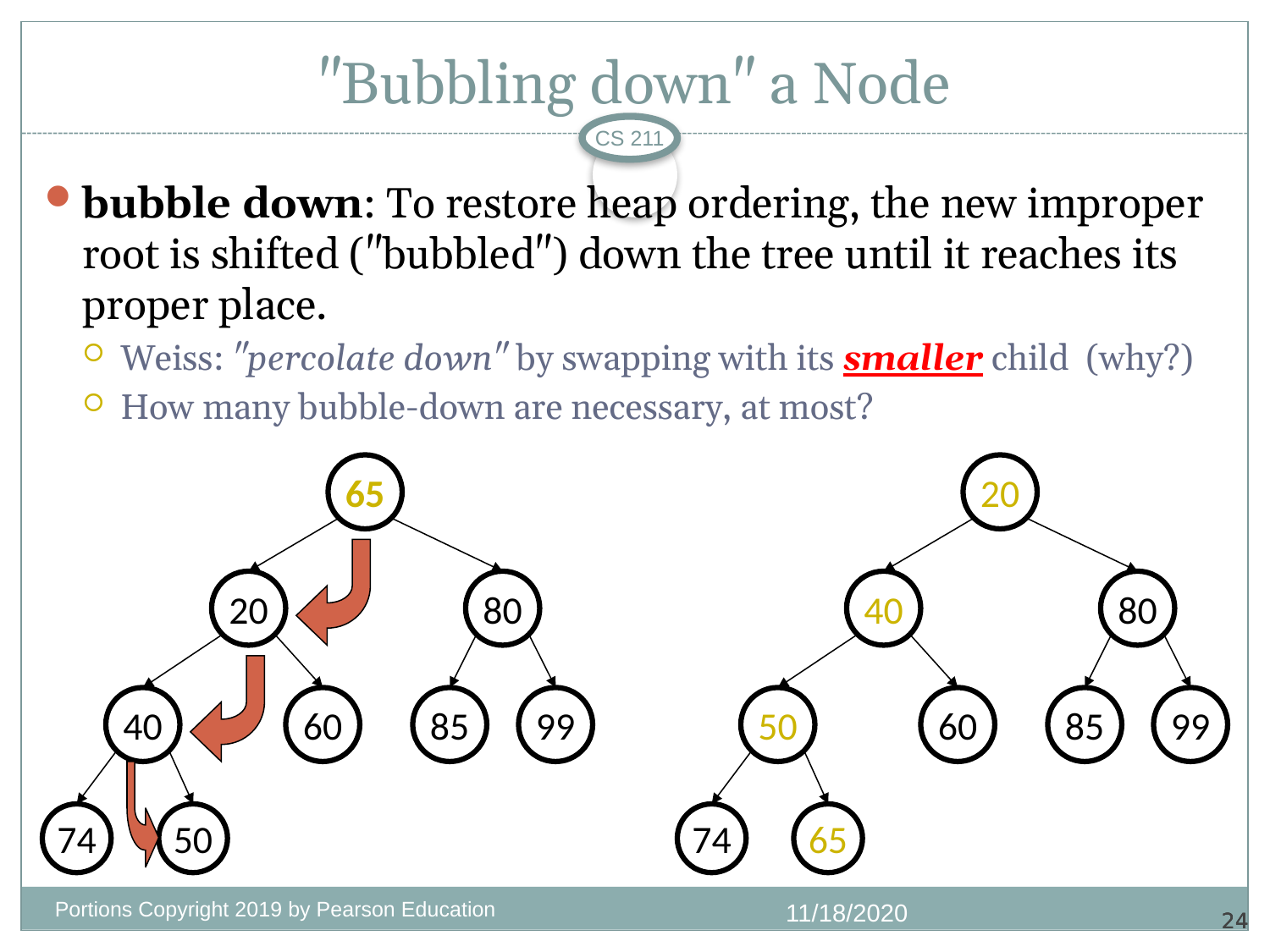

# "Bubbling down" a Node
CS 211
bubble down: To restore heap ordering, the new improper root is shifted ("bubbled") down the tree until it reaches its proper place.
Weiss: "percolate down" by swapping with its smaller child  (why?)
How many bubble-down are necessary, at most?
65
20

20
80
40
80

40
60
85
99
50
60
85
99

74
50
74
65
Portions Copyright 2019 by Pearson Education
11/18/2020